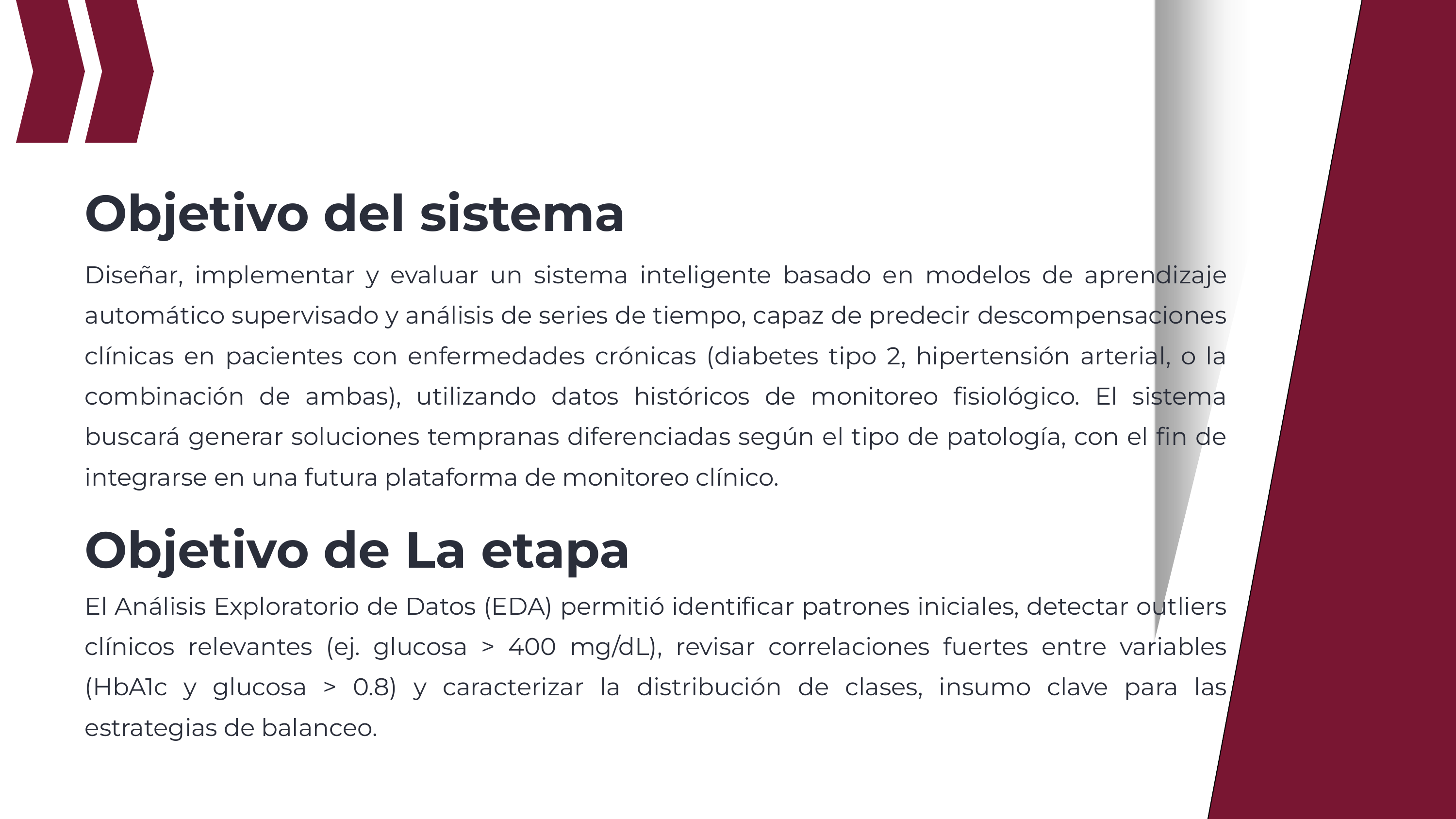

Objetivo del sistema
Diseñar, implementar y evaluar un sistema inteligente basado en modelos de aprendizaje automático supervisado y análisis de series de tiempo, capaz de predecir descompensaciones clínicas en pacientes con enfermedades crónicas (diabetes tipo 2, hipertensión arterial, o la combinación de ambas), utilizando datos históricos de monitoreo fisiológico. El sistema buscará generar soluciones tempranas diferenciadas según el tipo de patología, con el fin de integrarse en una futura plataforma de monitoreo clínico.
Objetivo de La etapa
El Análisis Exploratorio de Datos (EDA) permitió identificar patrones iniciales, detectar outliers clínicos relevantes (ej. glucosa > 400 mg/dL), revisar correlaciones fuertes entre variables (HbA1c y glucosa > 0.8) y caracterizar la distribución de clases, insumo clave para las estrategias de balanceo.